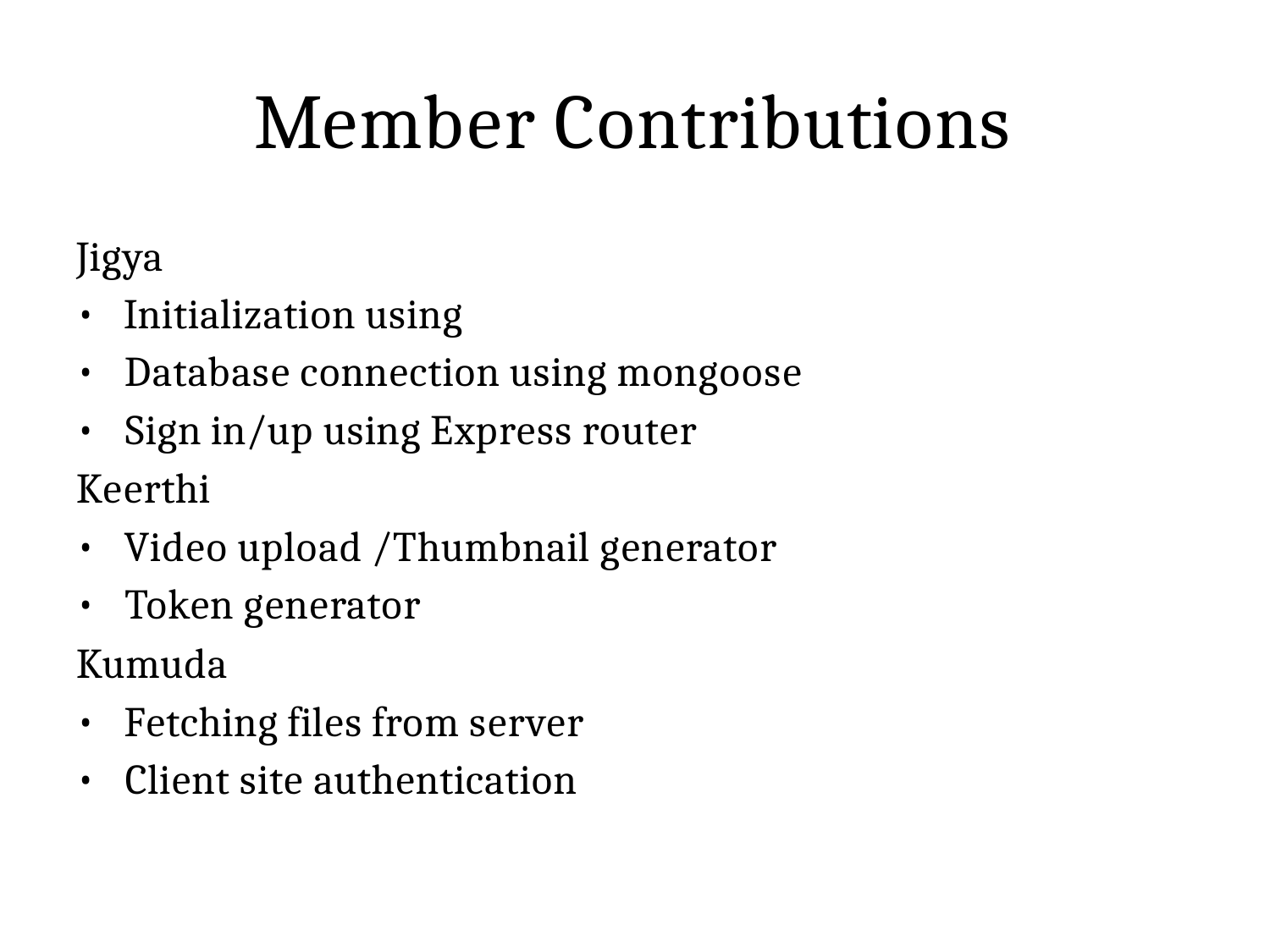

# Member Contributions
Jigya
Initialization using
Database connection using mongoose
Sign in/up using Express router
Keerthi
Video upload /Thumbnail generator
Token generator
Kumuda
Fetching files from server
Client site authentication